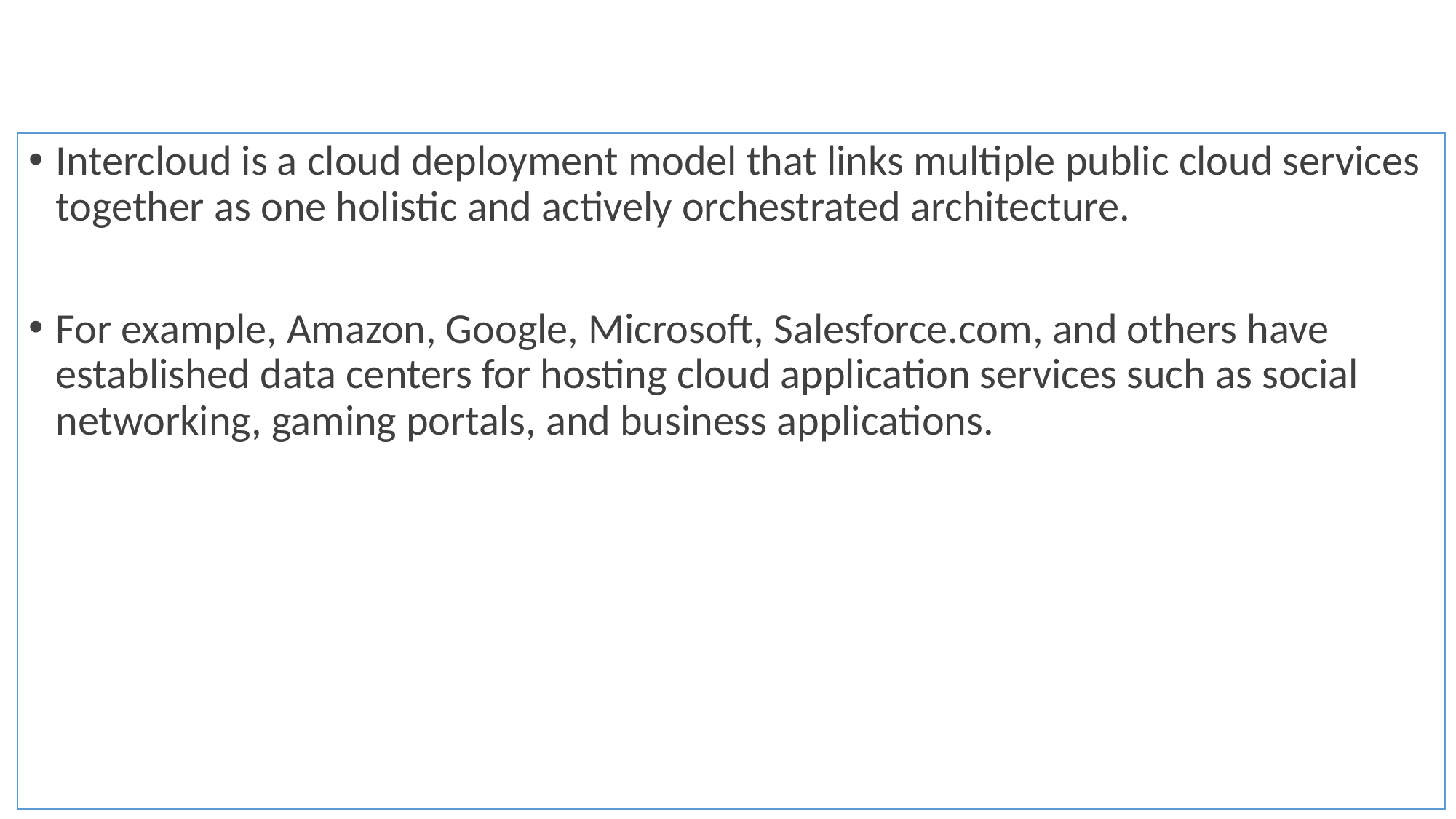

#
Intercloud is a cloud deployment model that links multiple public cloud services together as one holistic and actively orchestrated architecture.

For example, Amazon, Google, Microsoft, Salesforce.com, and others have established data centers for hosting cloud application services such as social networking, gaming portals, and business applications.